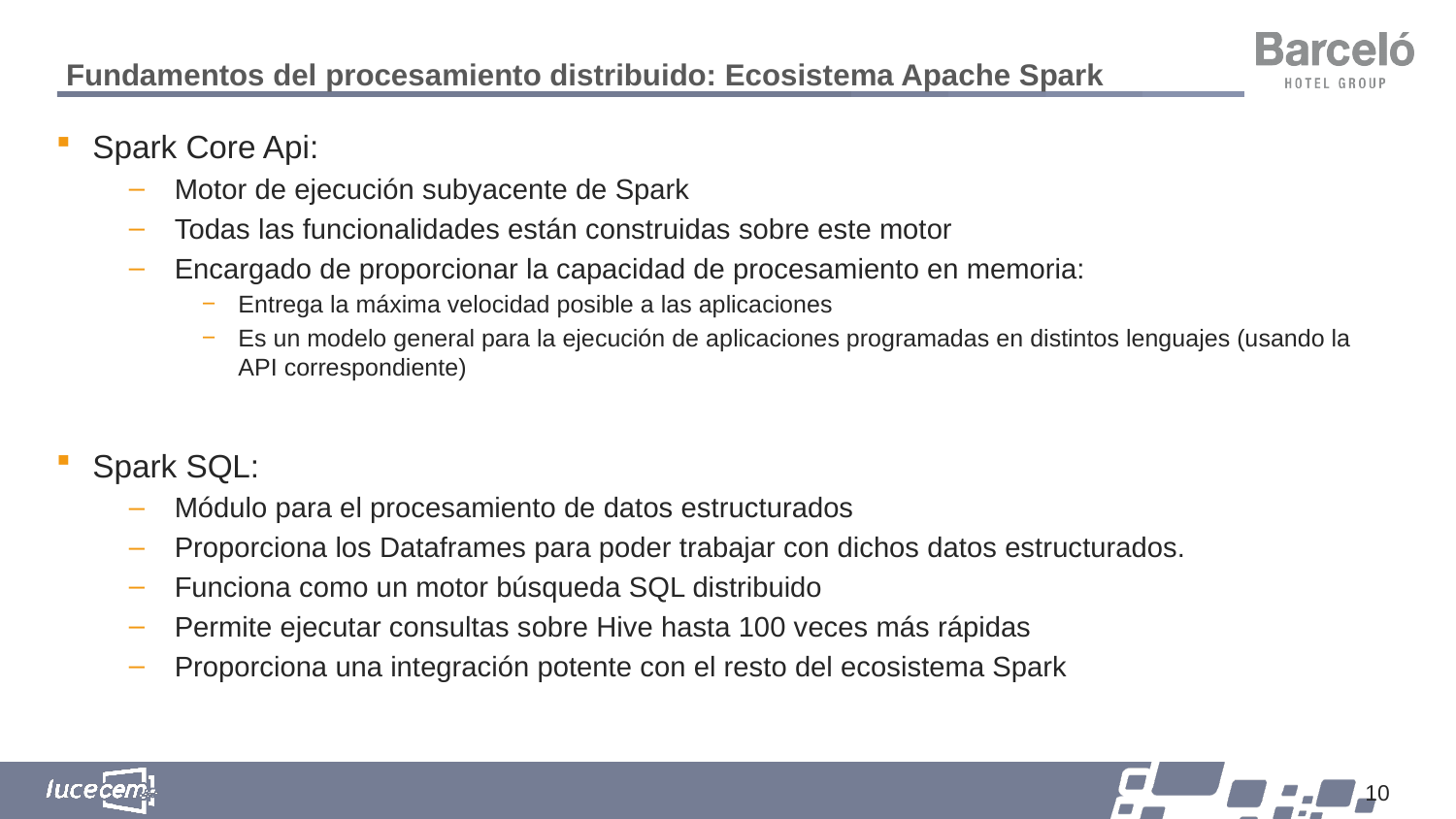

# Fundamentos del procesamiento distribuido: Ecosistema Apache Spark
Spark Core Api:
Motor de ejecución subyacente de Spark
Todas las funcionalidades están construidas sobre este motor
Encargado de proporcionar la capacidad de procesamiento en memoria:
Entrega la máxima velocidad posible a las aplicaciones
Es un modelo general para la ejecución de aplicaciones programadas en distintos lenguajes (usando la API correspondiente)

Spark SQL:
Módulo para el procesamiento de datos estructurados
Proporciona los Dataframes para poder trabajar con dichos datos estructurados.
Funciona como un motor búsqueda SQL distribuido
Permite ejecutar consultas sobre Hive hasta 100 veces más rápidas
Proporciona una integración potente con el resto del ecosistema Spark